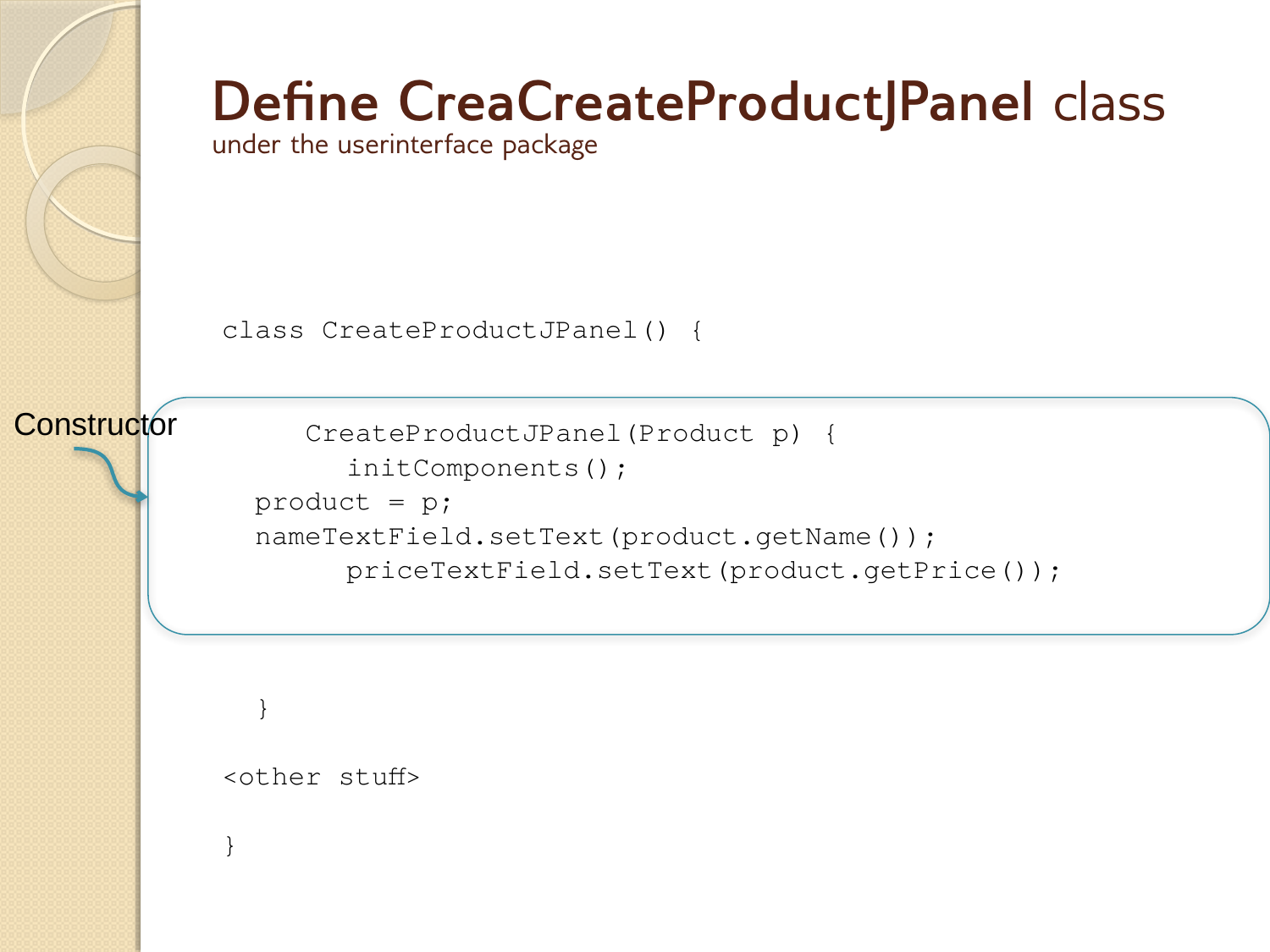

# Define CreaCreateProductJPanel class under the userinterface package

class CreateProductJPanel() {

     CreateProductJPanel(Product p) {
     	initComponents();
		product = p;
		nameTextField.setText(product.getName());
    		priceTextField.setText(product.getPrice());

	}

<other stuff>

}

Constructor